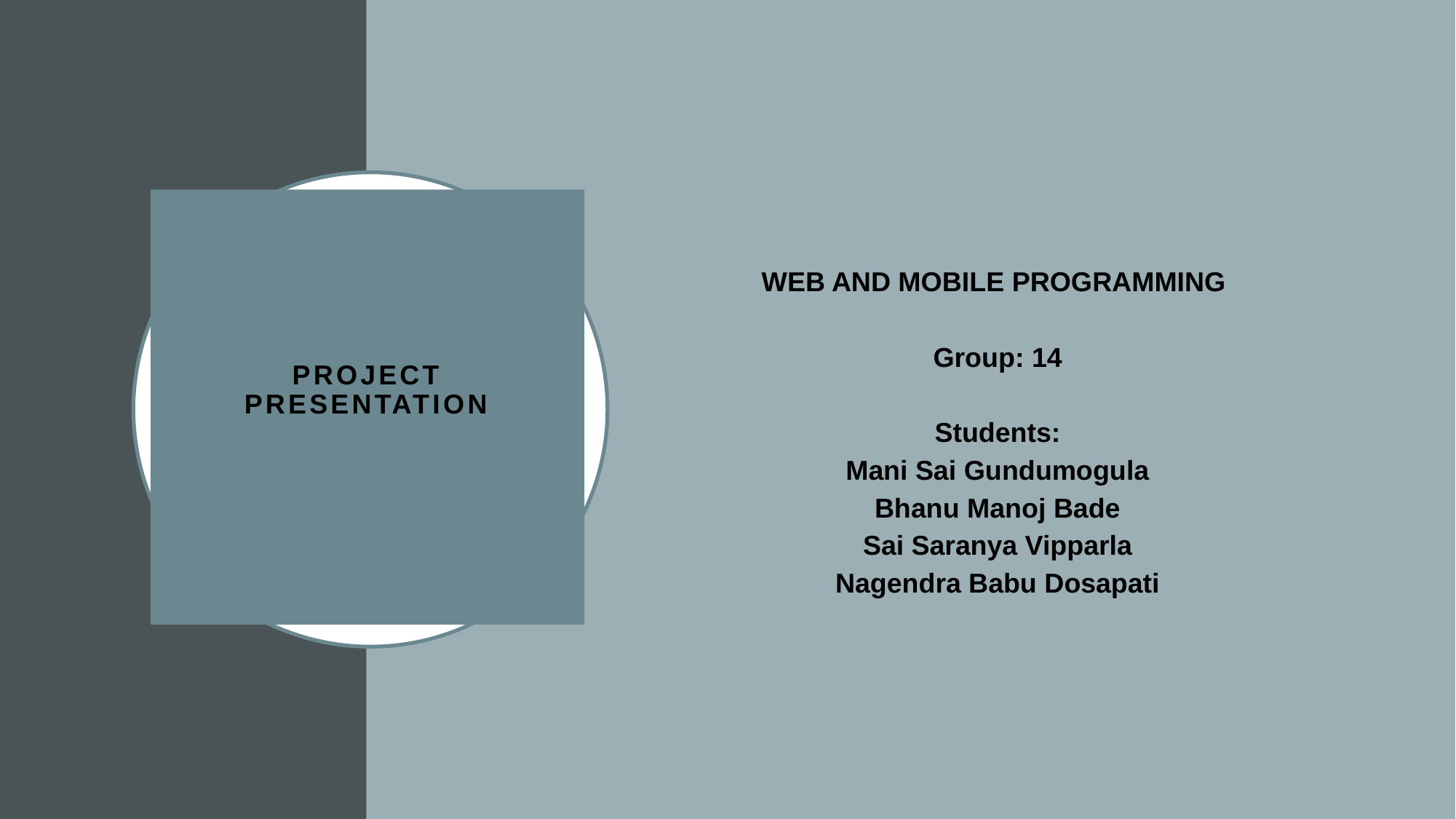

# Project Presentation
WEB AND MOBILE PROGRAMMING

Group: 14

Students:
Mani Sai Gundumogula
Bhanu Manoj Bade
Sai Saranya Vipparla
Nagendra Babu Dosapati